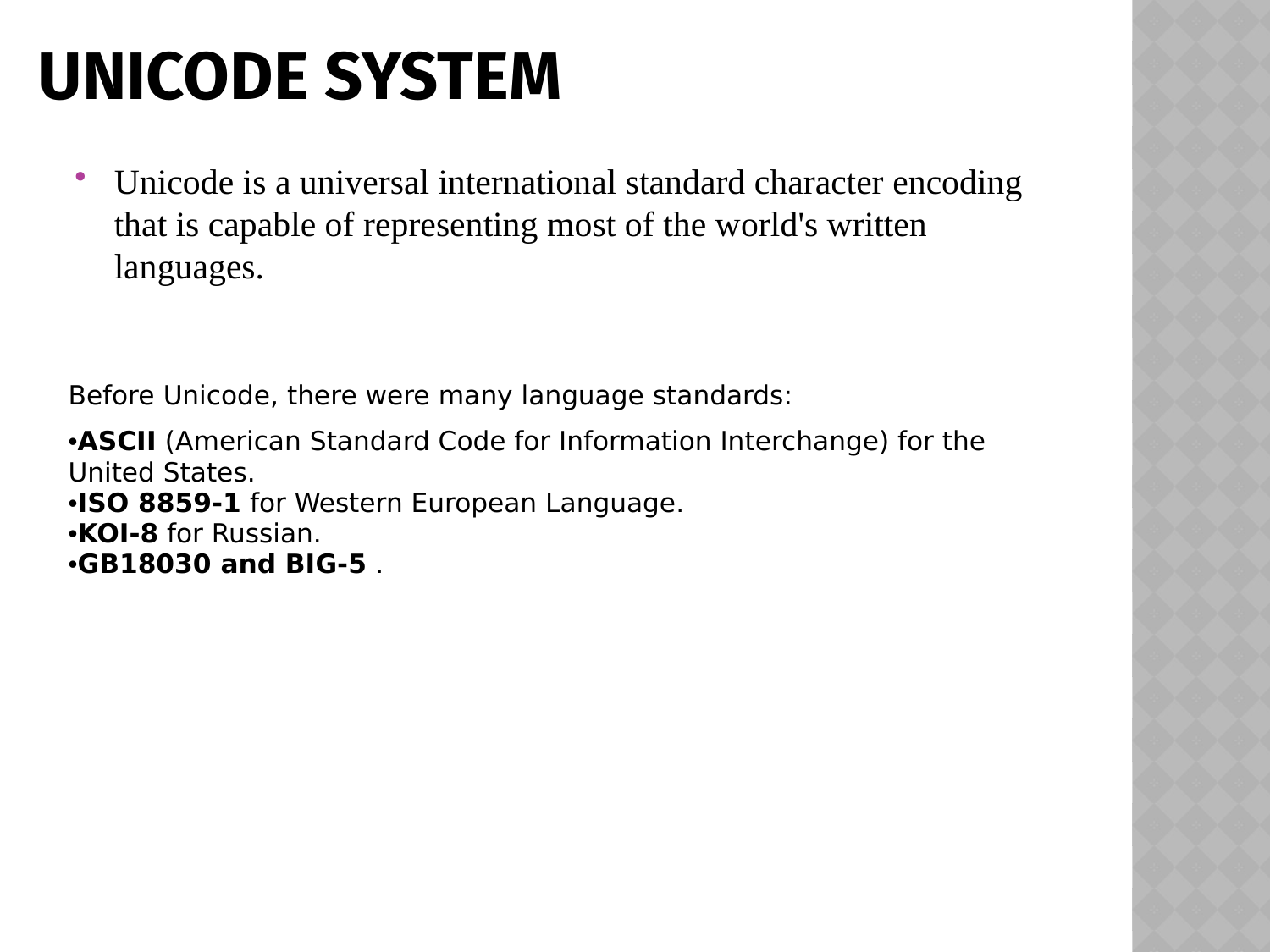

# UNICODE SYSTEM
Unicode is a universal international standard character encoding that is capable of representing most of the world's written languages.

| Before Unicode, there were many language standards: |
| --- |
| ASCII (American Standard Code for Information Interchange) for the United States. ISO 8859-1 for Western European Language. KOI-8 for Russian. GB18030 and BIG-5 . |